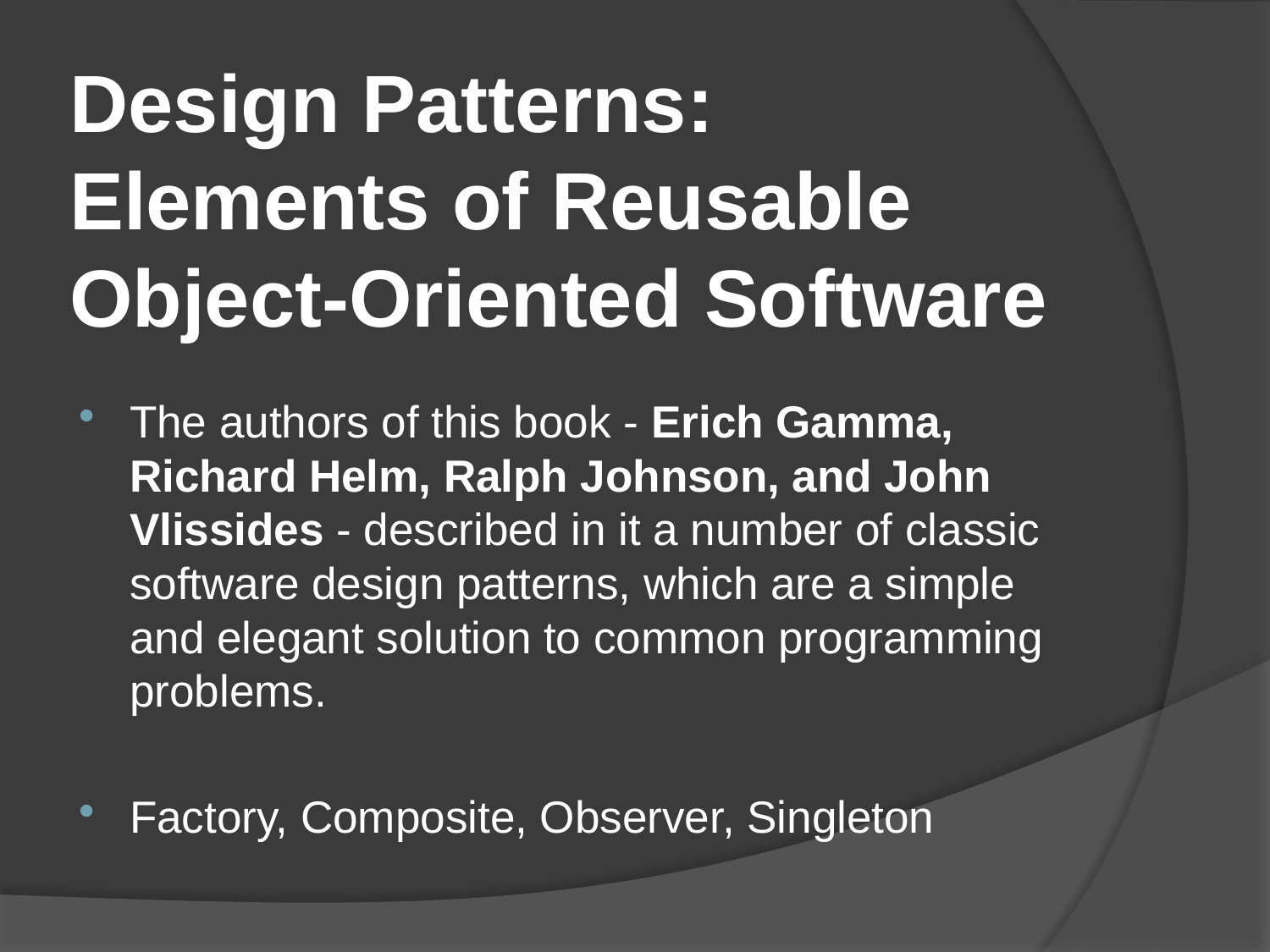

# Design Patterns: Elements of Reusable Object-Oriented Software
The authors of this book - Erich Gamma, Richard Helm, Ralph Johnson, and John Vlissides - described in it a number of classic software design patterns, which are a simple and elegant solution to common programming problems.

Factory, Composite, Observer, Singleton